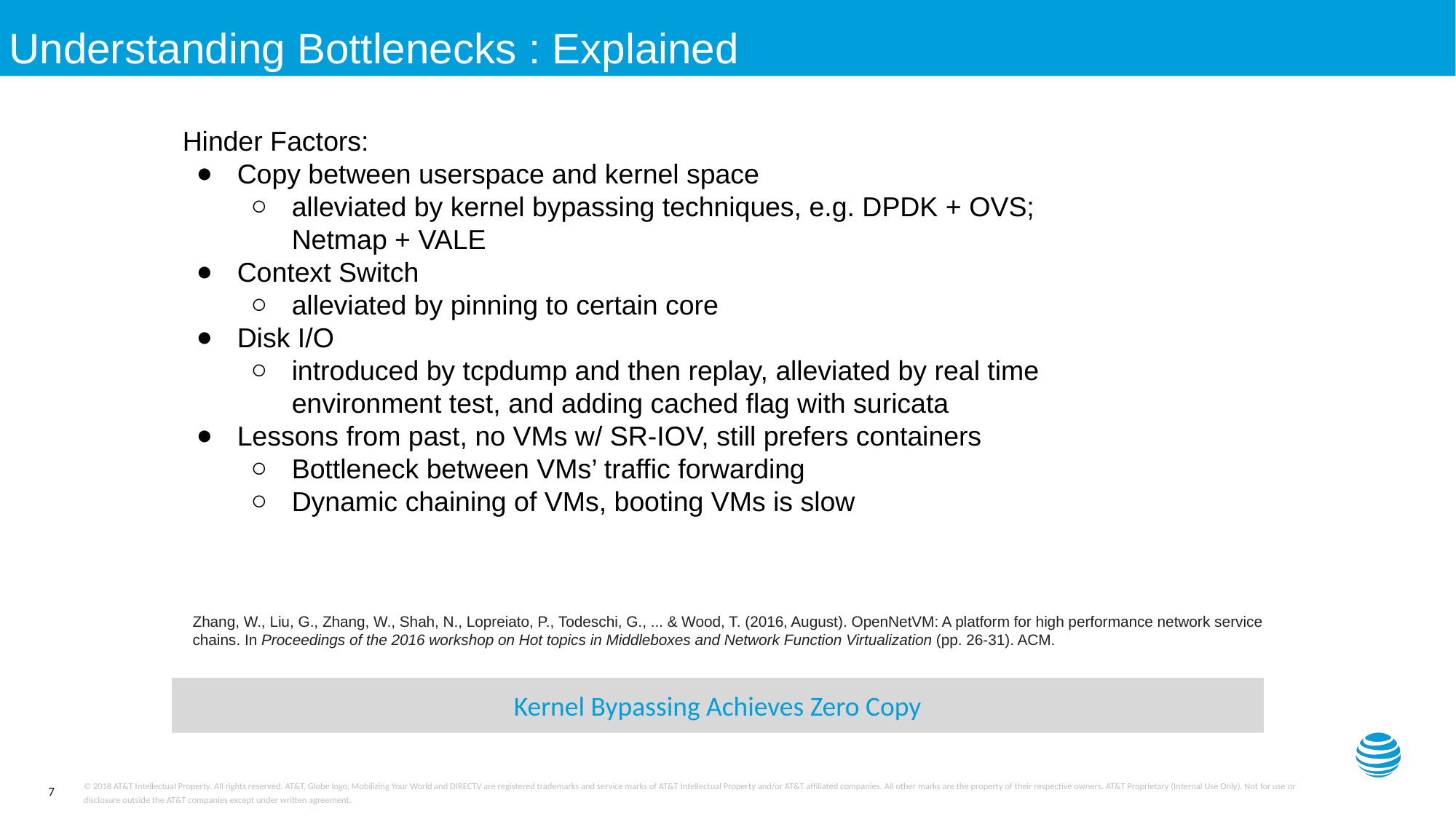

Understanding Bottlenecks : Explained

Hinder Factors:
Copy between userspace and kernel space
alleviated by kernel bypassing techniques, e.g. DPDK + OVS; Netmap + VALE
Context Switch
alleviated by pinning to certain core
Disk I/O
introduced by tcpdump and then replay, alleviated by real time environment test, and adding cached flag with suricata
Lessons from past, no VMs w/ SR-IOV, still prefers containers
Bottleneck between VMs’ traffic forwarding
Dynamic chaining of VMs, booting VMs is slow

Zhang, W., Liu, G., Zhang, W., Shah, N., Lopreiato, P., Todeschi, G., ... & Wood, T. (2016, August). OpenNetVM: A platform for high performance network service chains. In Proceedings of the 2016 workshop on Hot topics in Middleboxes and Network Function Virtualization (pp. 26-31). ACM.
Kernel Bypassing Achieves Zero Copy

© 2018 AT&T Intellectual Property. All rights reserved. AT&T, Globe logo, Mobilizing Your World and DIRECTV are registered trademarks and service marks of AT&T Intellectual Property and/or AT&T affiliated companies. All other marks are the property of their respective owners. AT&T Proprietary (Internal Use Only). Not for use or disclosure outside the AT&T companies except under written agreement.
7